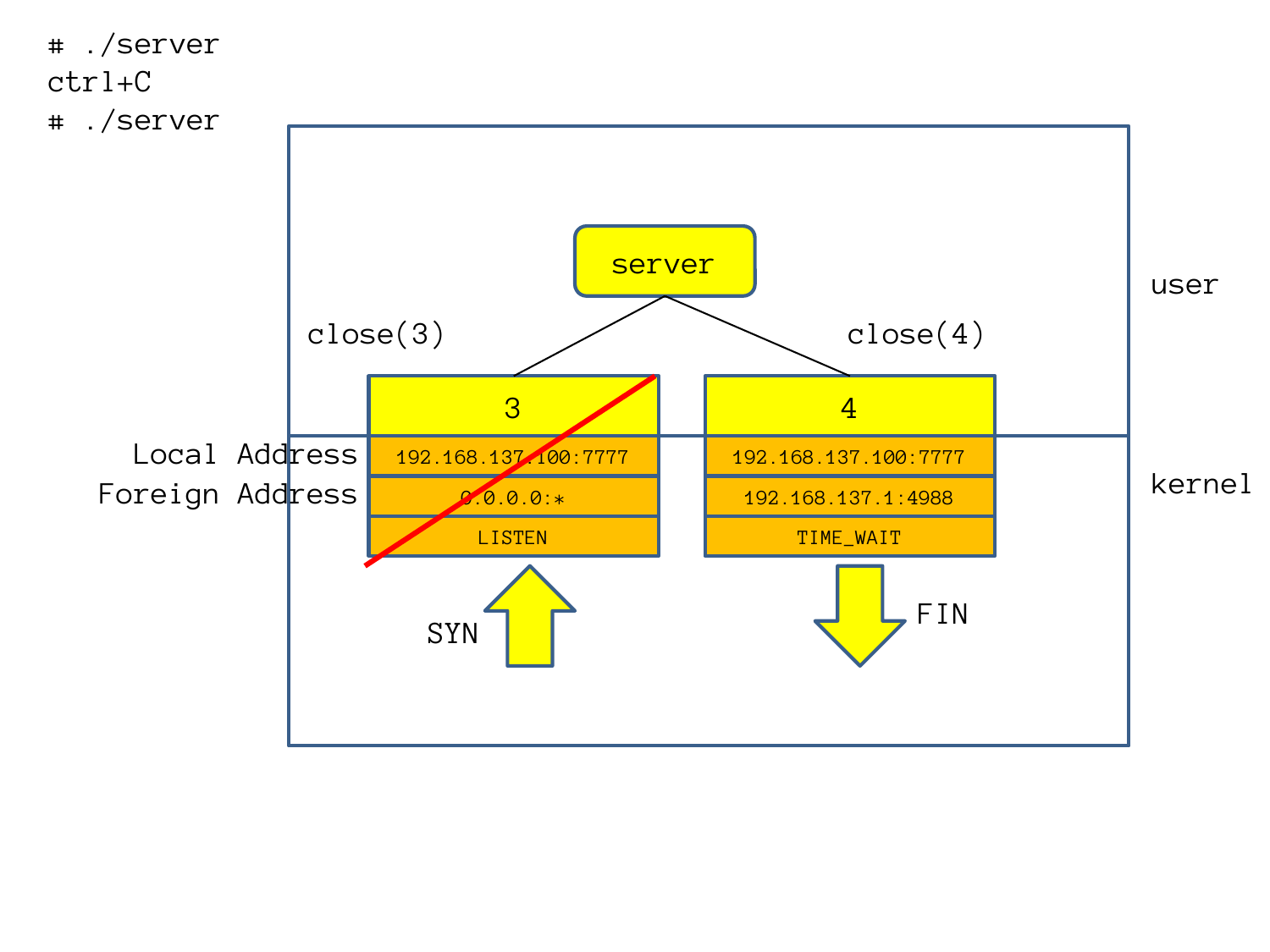

# ./server
ctrl+C
# ./server

server
user
close(3)
close(4)
3
4
Local Address

192.168.137.100:7777
192.168.137.100:7777
kernel
Foreign Address
0.0.0.0:*
192.168.137.1:4988
LISTEN
TIME_WAIT

FIN
SYN